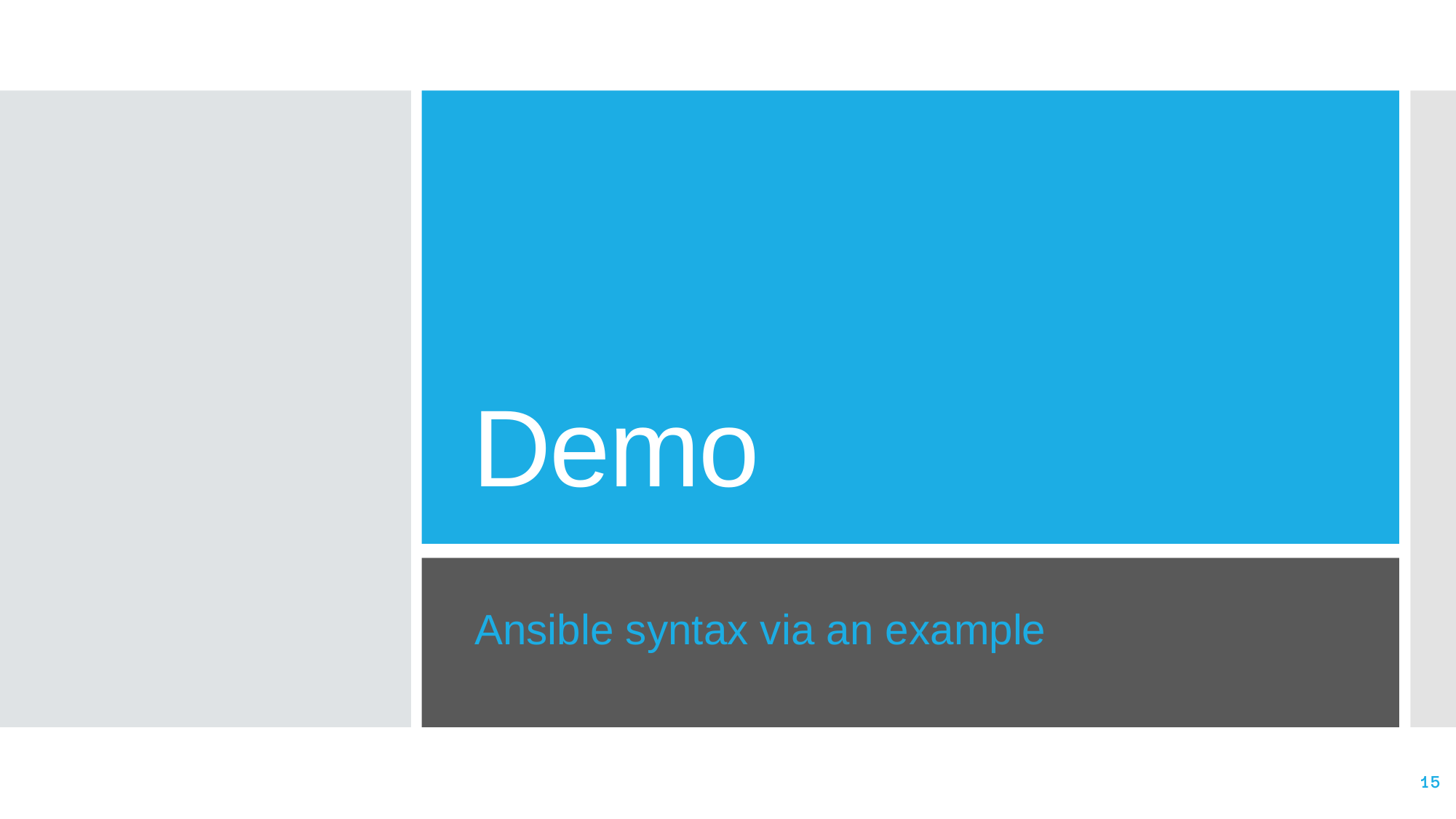

# Demo
Ansible syntax via an example
15